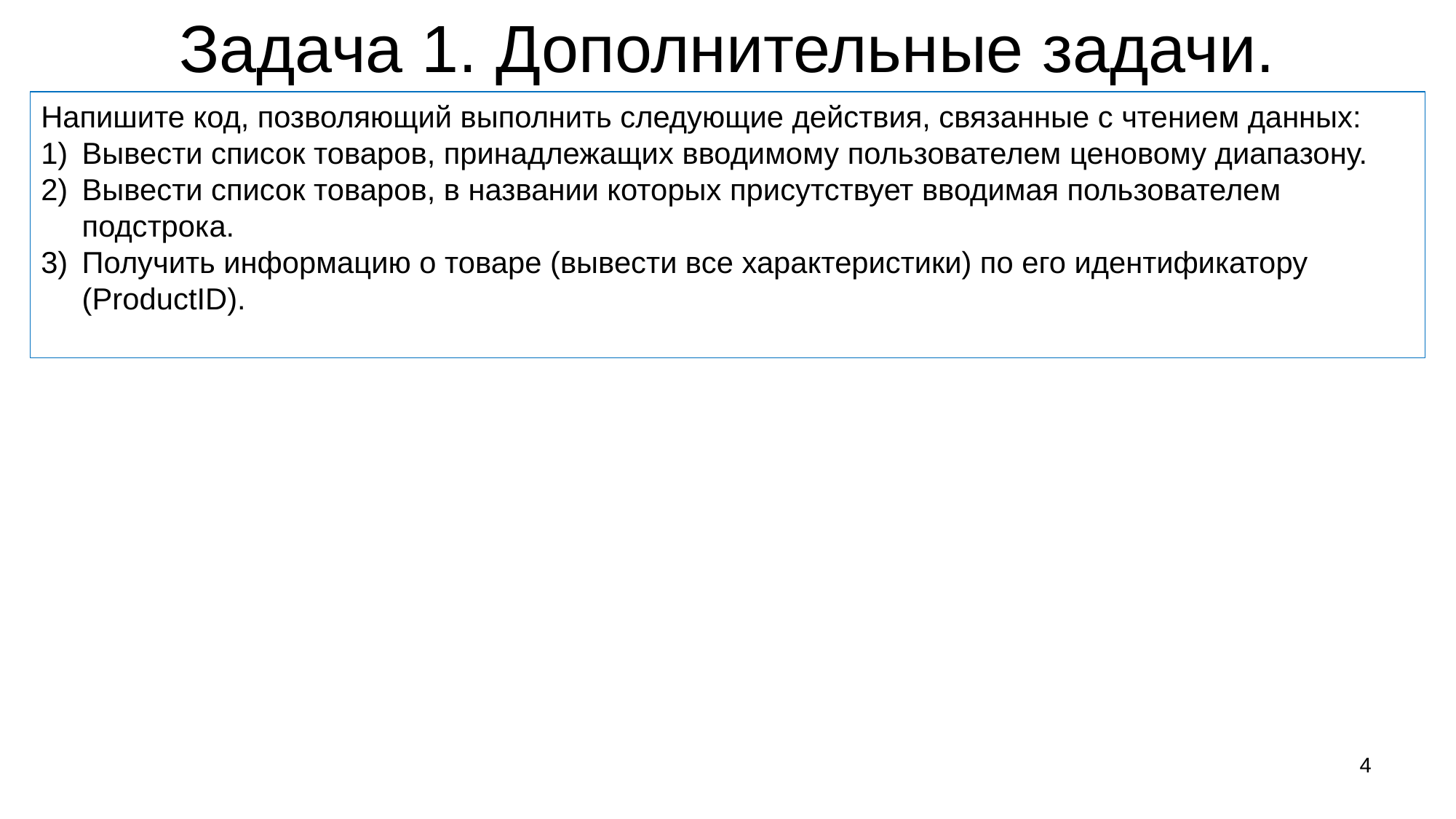

# Задача 1. Дополнительные задачи.
Напишите код, позволяющий выполнить следующие действия, связанные с чтением данных:
Вывести список товаров, принадлежащих вводимому пользователем ценовому диапазону.
Вывести список товаров, в названии которых присутствует вводимая пользователем подстрока.
Получить информацию о товаре (вывести все характеристики) по его идентификатору (ProductID).

4